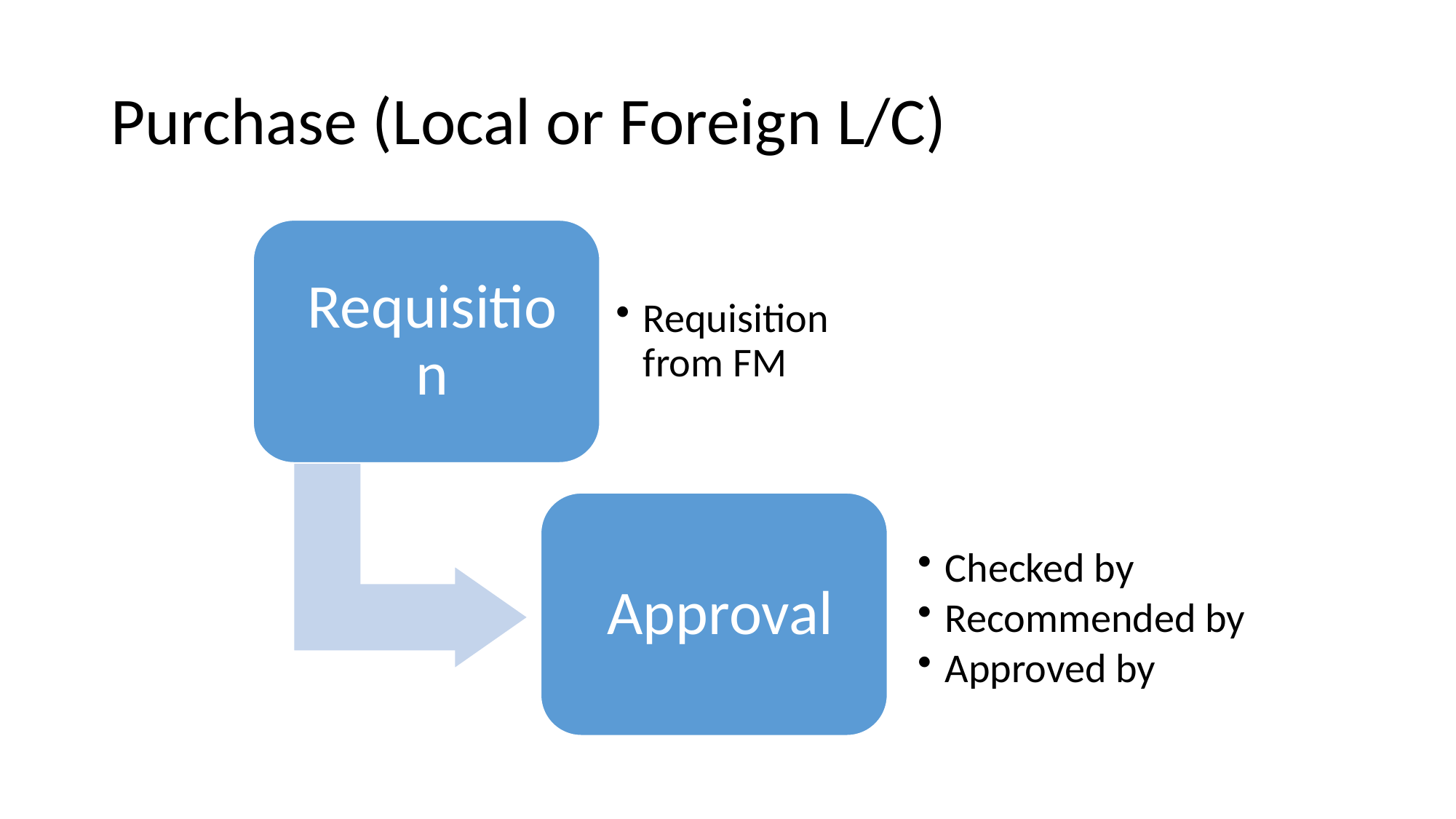

# Purchase (Local or Foreign L/C)
Requisition
Requisition from FM
Approval
Checked by
Recommended by
Approved by